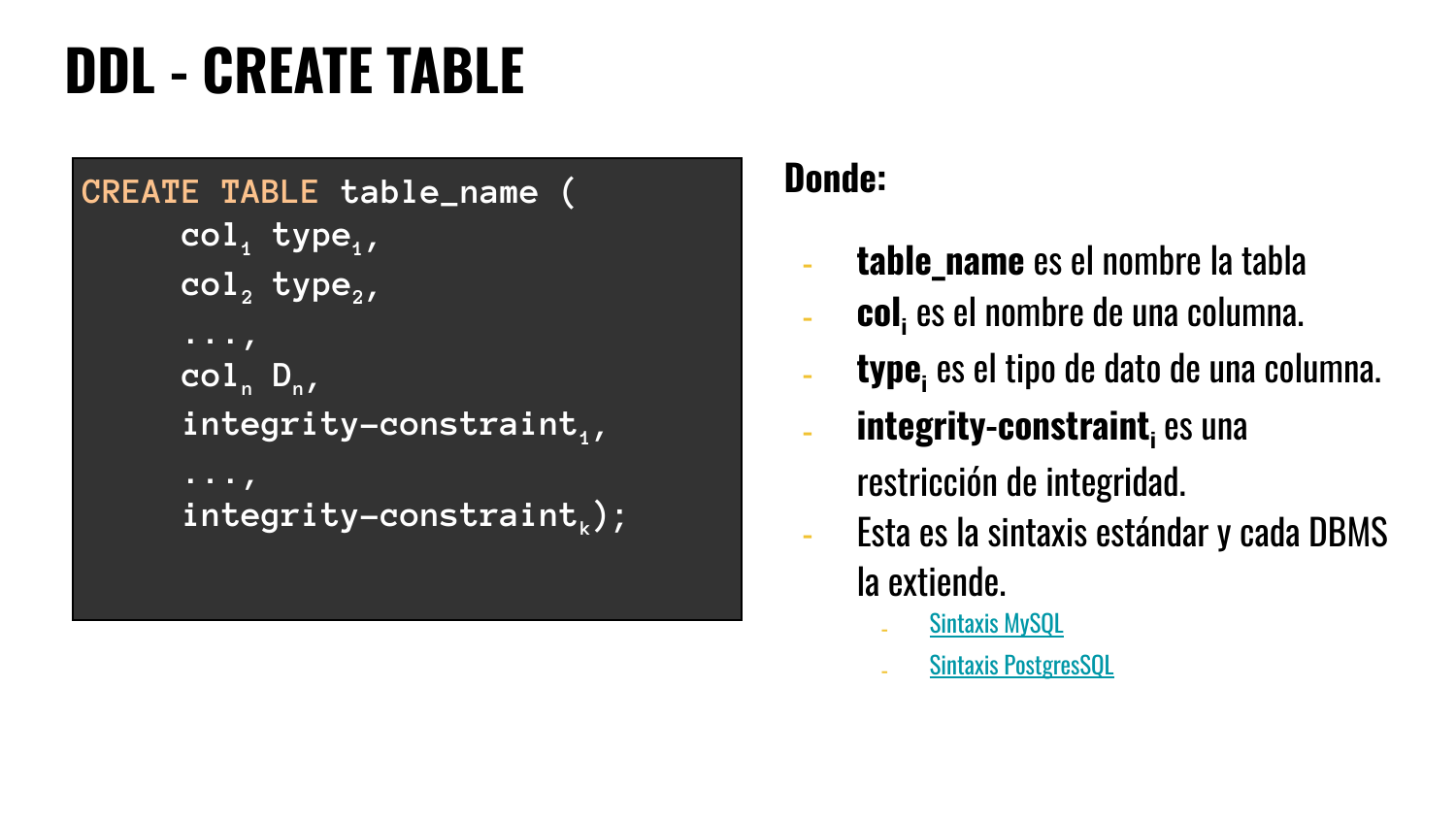

# DDL - CREATE TABLE
Donde:
table_name es el nombre la tabla
coli es el nombre de una columna.
typei es el tipo de dato de una columna.
integrity-constrainti es una restricción de integridad.
Esta es la sintaxis estándar y cada DBMS la extiende.
Sintaxis MySQL
Sintaxis PostgresSQL
| CREATE TABLE table\_name ( col1 type1, col2 type2, ..., coln Dn, integrity-constraint1, ..., integrity-constraintk); |
| --- |